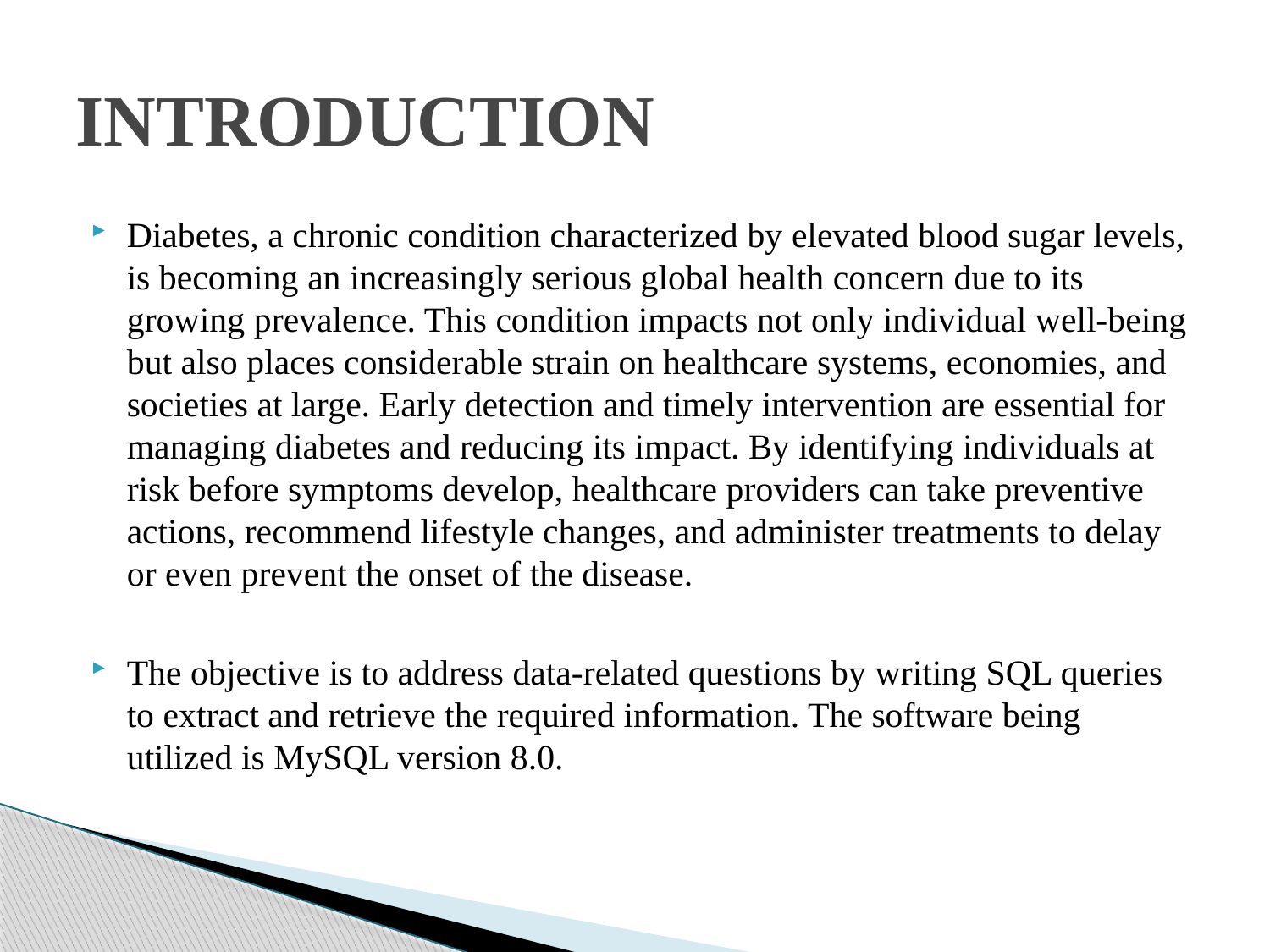

# INTRODUCTION
Diabetes, a chronic condition characterized by elevated blood sugar levels, is becoming an increasingly serious global health concern due to its growing prevalence. This condition impacts not only individual well-being but also places considerable strain on healthcare systems, economies, and societies at large. Early detection and timely intervention are essential for managing diabetes and reducing its impact. By identifying individuals at risk before symptoms develop, healthcare providers can take preventive actions, recommend lifestyle changes, and administer treatments to delay or even prevent the onset of the disease.

The objective is to address data-related questions by writing SQL queries to extract and retrieve the required information. The software being utilized is MySQL version 8.0.